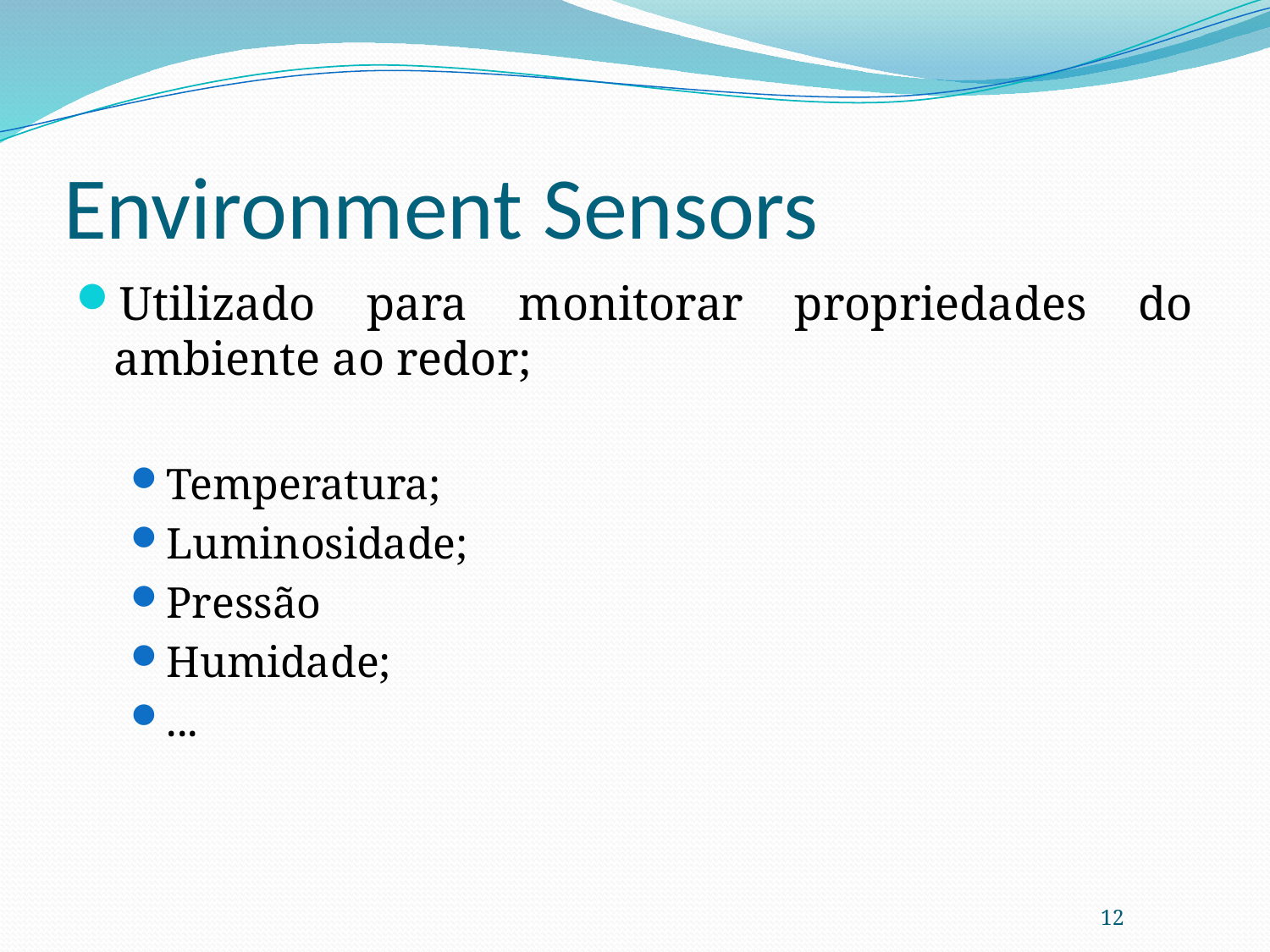

# Environment Sensors
Utilizado para monitorar propriedades do ambiente ao redor;

Temperatura;
Luminosidade;
Pressão
Humidade;
...
12